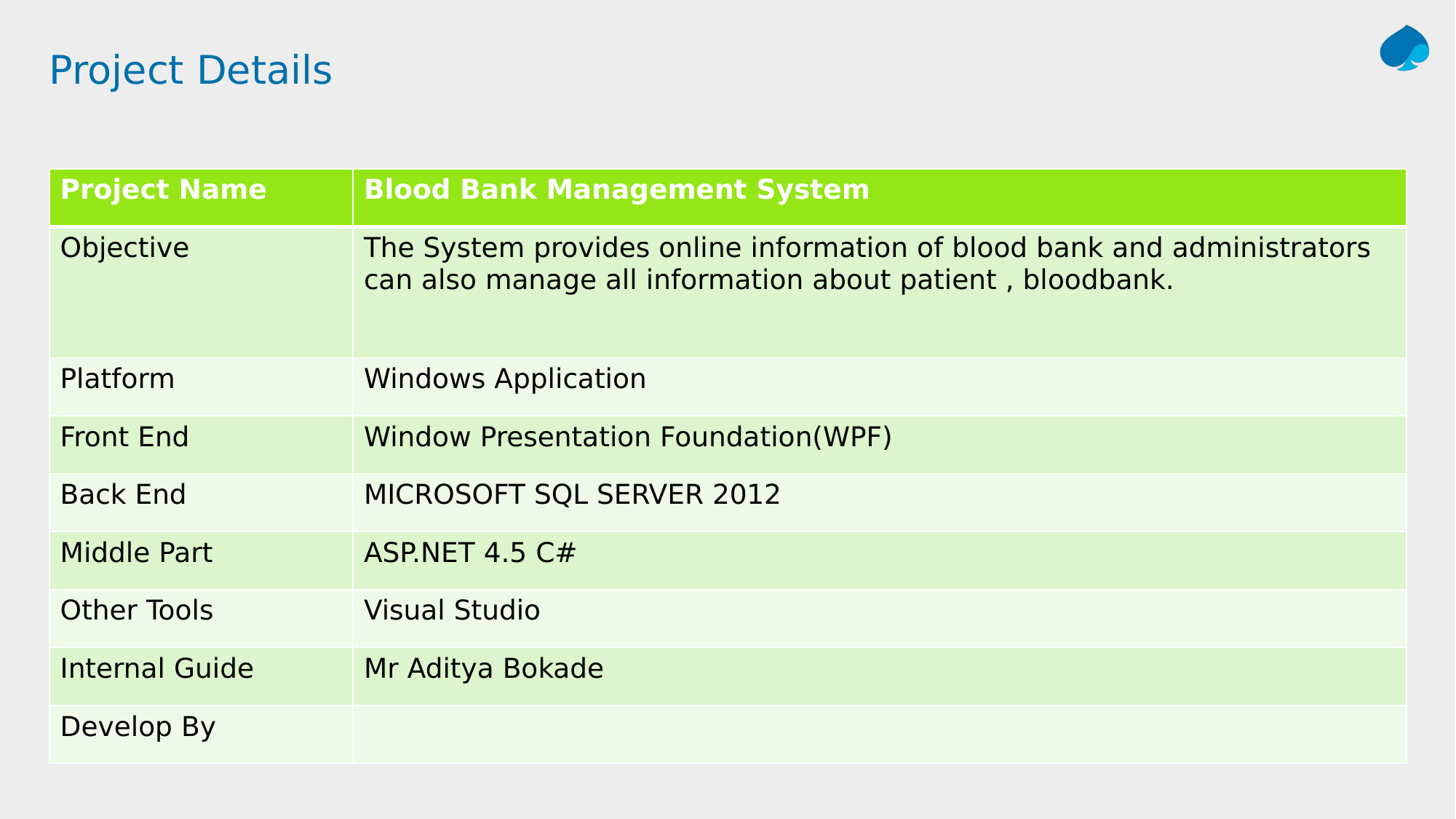

# Project Details
| Project Name | Blood Bank Management System |
| --- | --- |
| Objective | The System provides online information of blood bank and administrators can also manage all information about patient , bloodbank. |
| Platform | Windows Application |
| Front End | Window Presentation Foundation(WPF) |
| Back End | MICROSOFT SQL SERVER 2012 |
| Middle Part | ASP.NET 4.5 C# |
| Other Tools | Visual Studio |
| Internal Guide | Mr Aditya Bokade |
| Develop By |  |